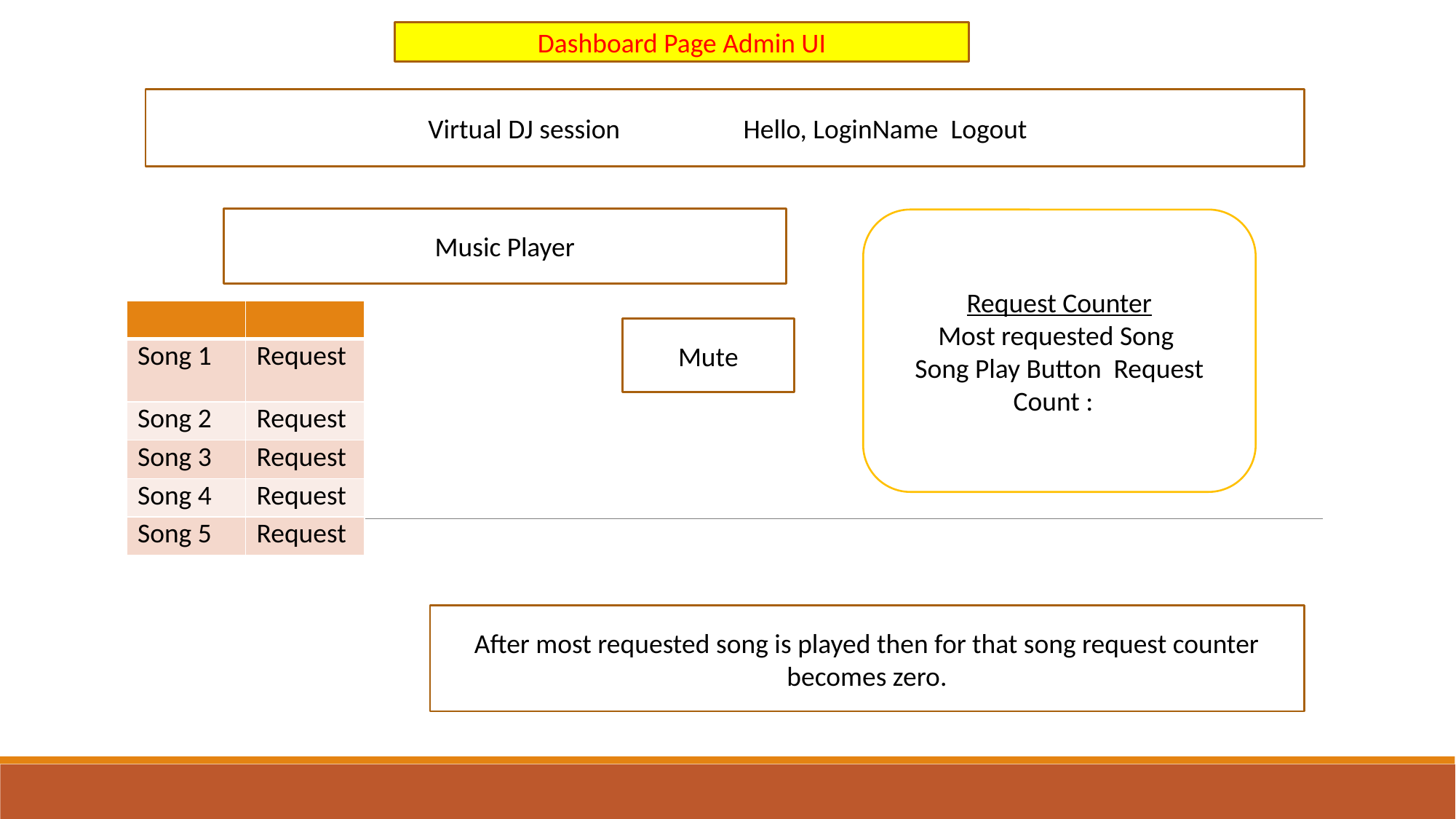

Dashboard Page Admin UI
 Virtual DJ session                    Hello, LoginName  Logout
Music Player
Request Counter
Most requested Song
Song Play Button  Request Count :
|  |  |
| --- | --- |
| Song 1 | Request |
| Song 2 | Request |
| Song 3 | Request |
| Song 4 | Request |
| Song 5 | Request |
Mute
After most requested song is played then for that song request counter becomes zero.